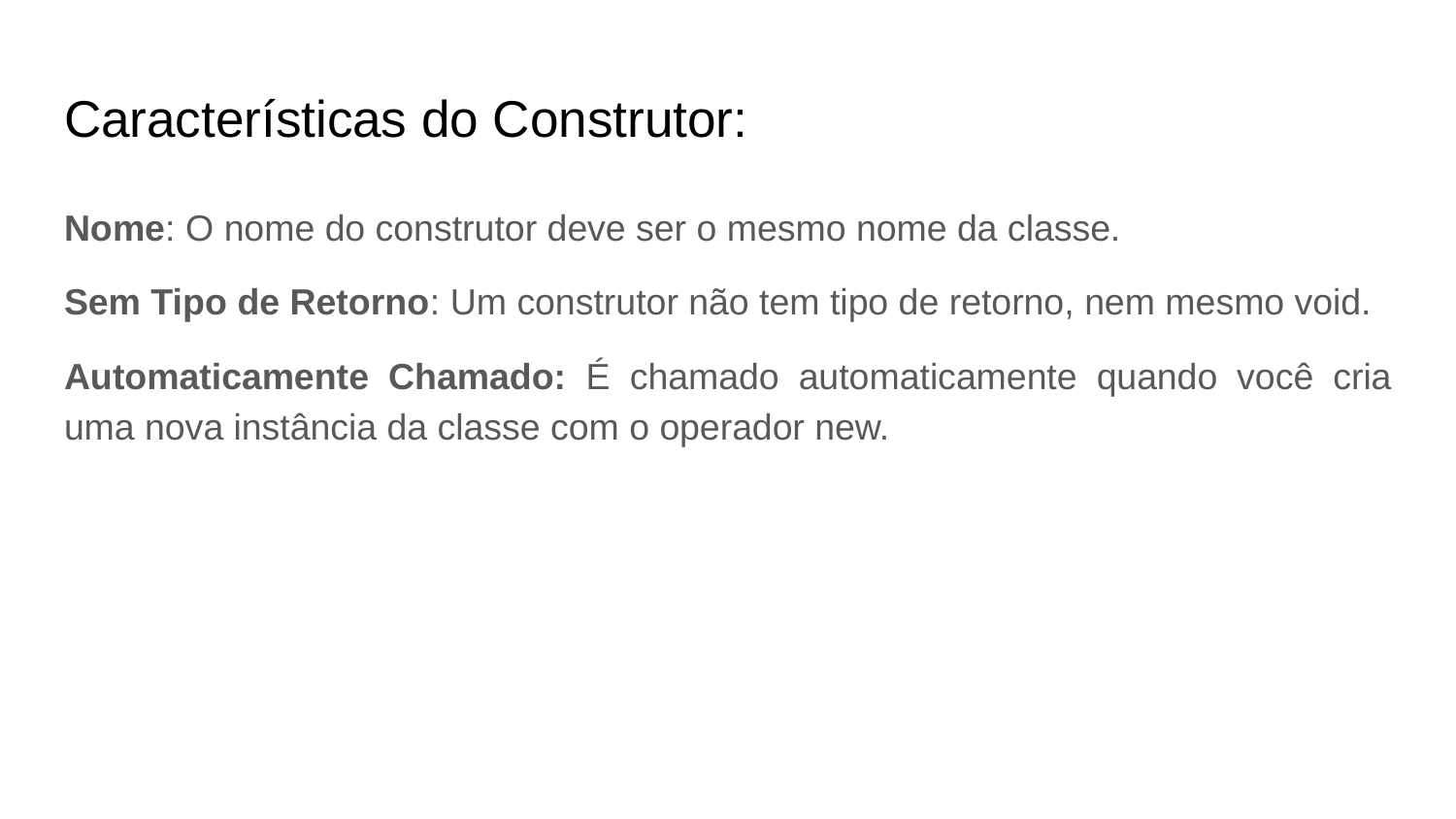

# Características do Construtor:

Nome: O nome do construtor deve ser o mesmo nome da classe.
Sem Tipo de Retorno: Um construtor não tem tipo de retorno, nem mesmo void.
Automaticamente Chamado: É chamado automaticamente quando você cria uma nova instância da classe com o operador new.